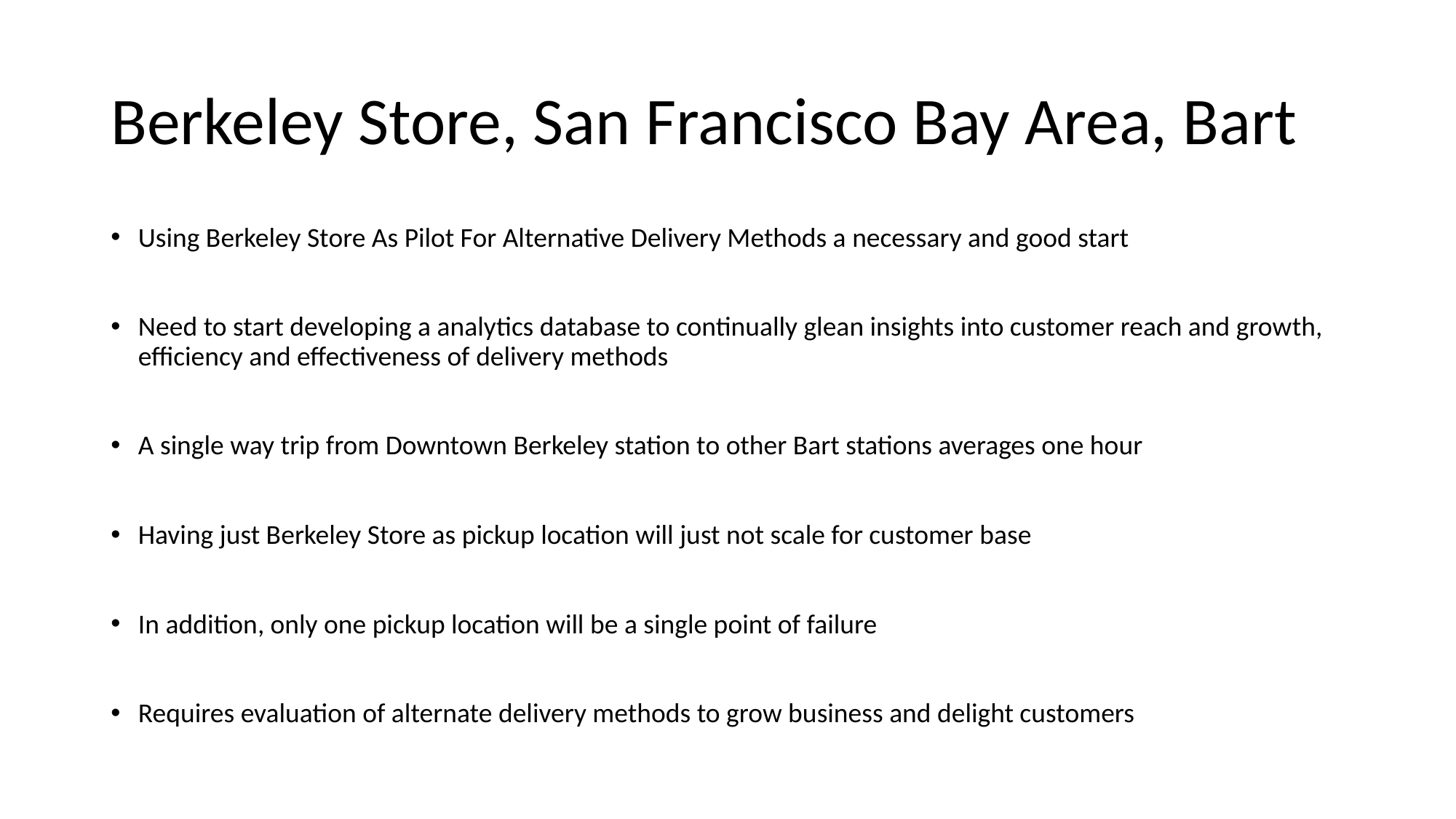

# Berkeley Store, San Francisco Bay Area, Bart
Using Berkeley Store As Pilot For Alternative Delivery Methods a necessary and good start

Need to start developing a analytics database to continually glean insights into customer reach and growth, efficiency and effectiveness of delivery methods

A single way trip from Downtown Berkeley station to other Bart stations averages one hour

Having just Berkeley Store as pickup location will just not scale for customer base

In addition, only one pickup location will be a single point of failure

Requires evaluation of alternate delivery methods to grow business and delight customers